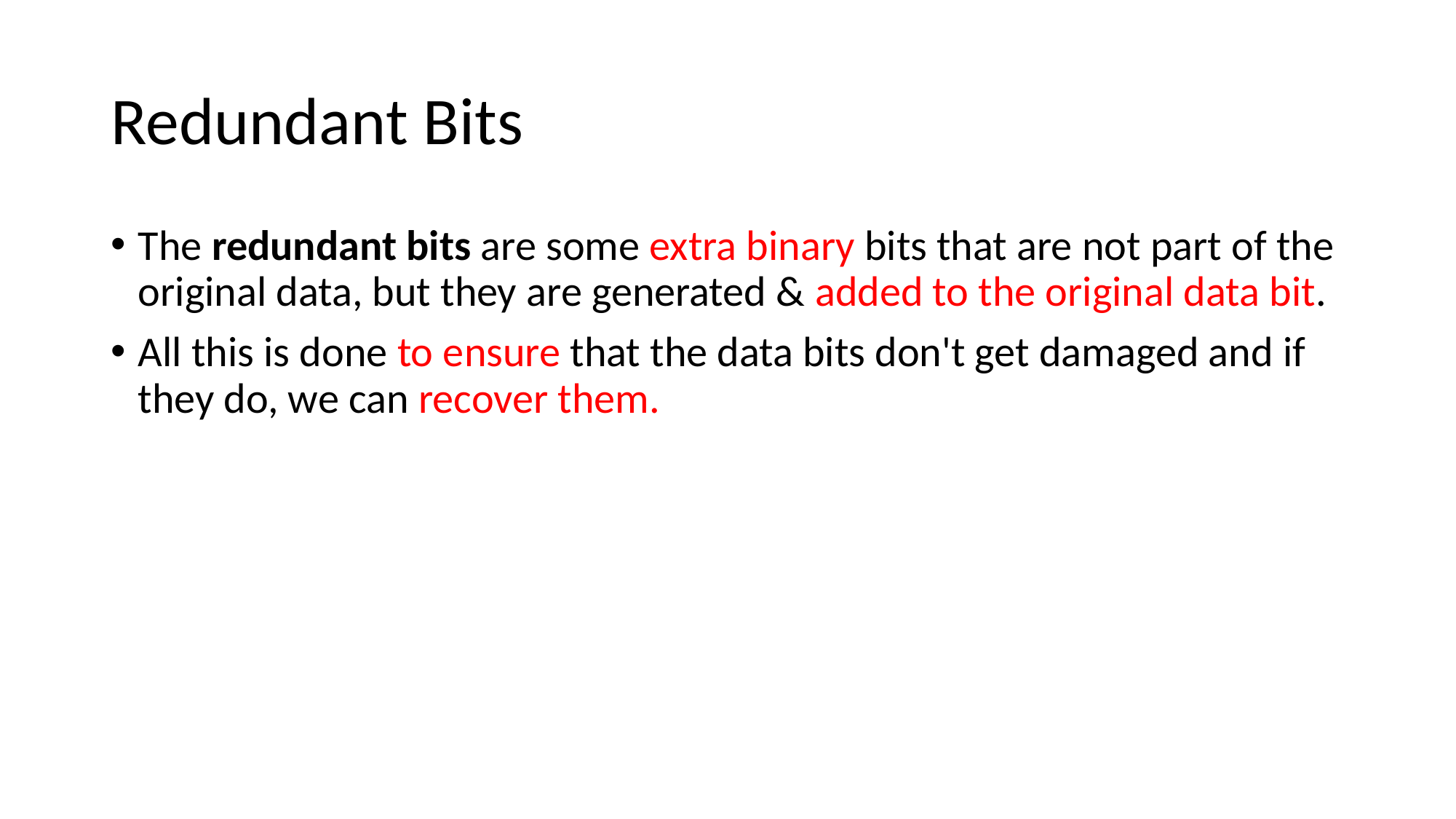

# Redundant Bits
The redundant bits are some extra binary bits that are not part of the original data, but they are generated & added to the original data bit.
All this is done to ensure that the data bits don't get damaged and if they do, we can recover them.